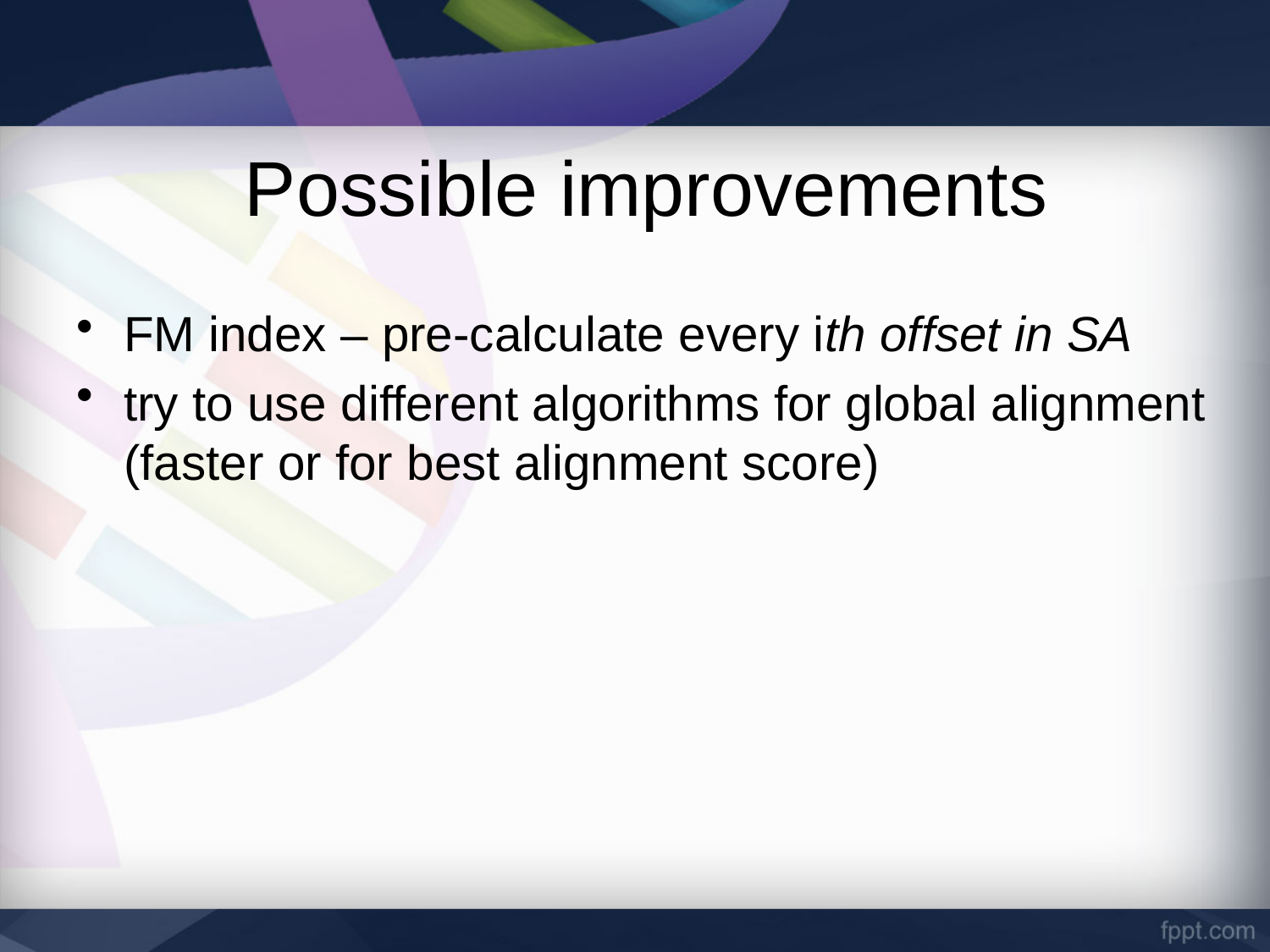

# Possible improvements
FM index – pre-calculate every ith offset in SA
try to use different algorithms for global alignment (faster or for best alignment score)